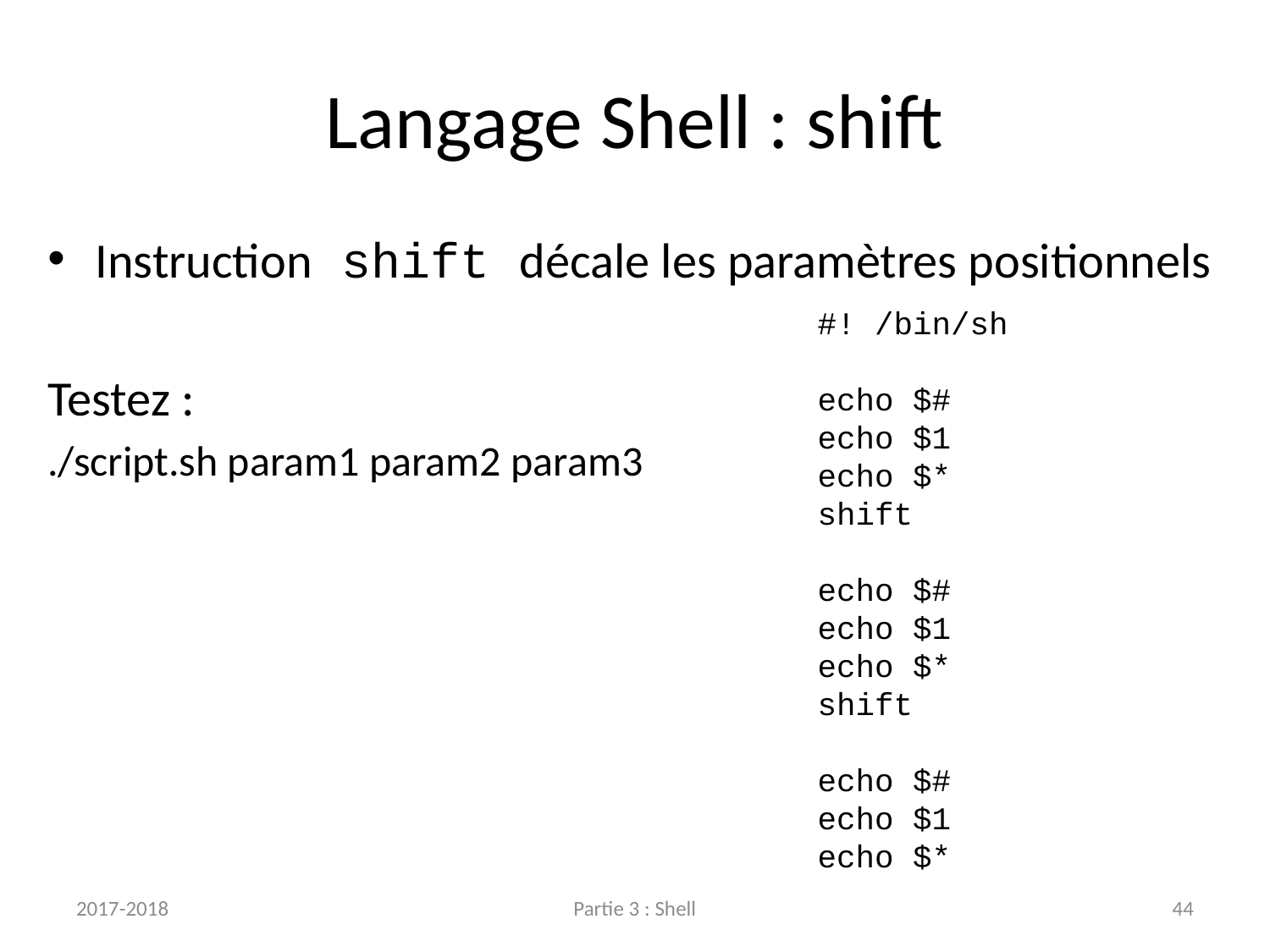

# Langage Shell : shift
Instruction shift décale les paramètres positionnels

Testez :
./script.sh param1 param2 param3
#! /bin/sh
echo $#
echo $1
echo $*
shift
echo $#
echo $1
echo $*
shift
echo $#
echo $1
echo $*
2017-2018
Partie 3 : Shell
44